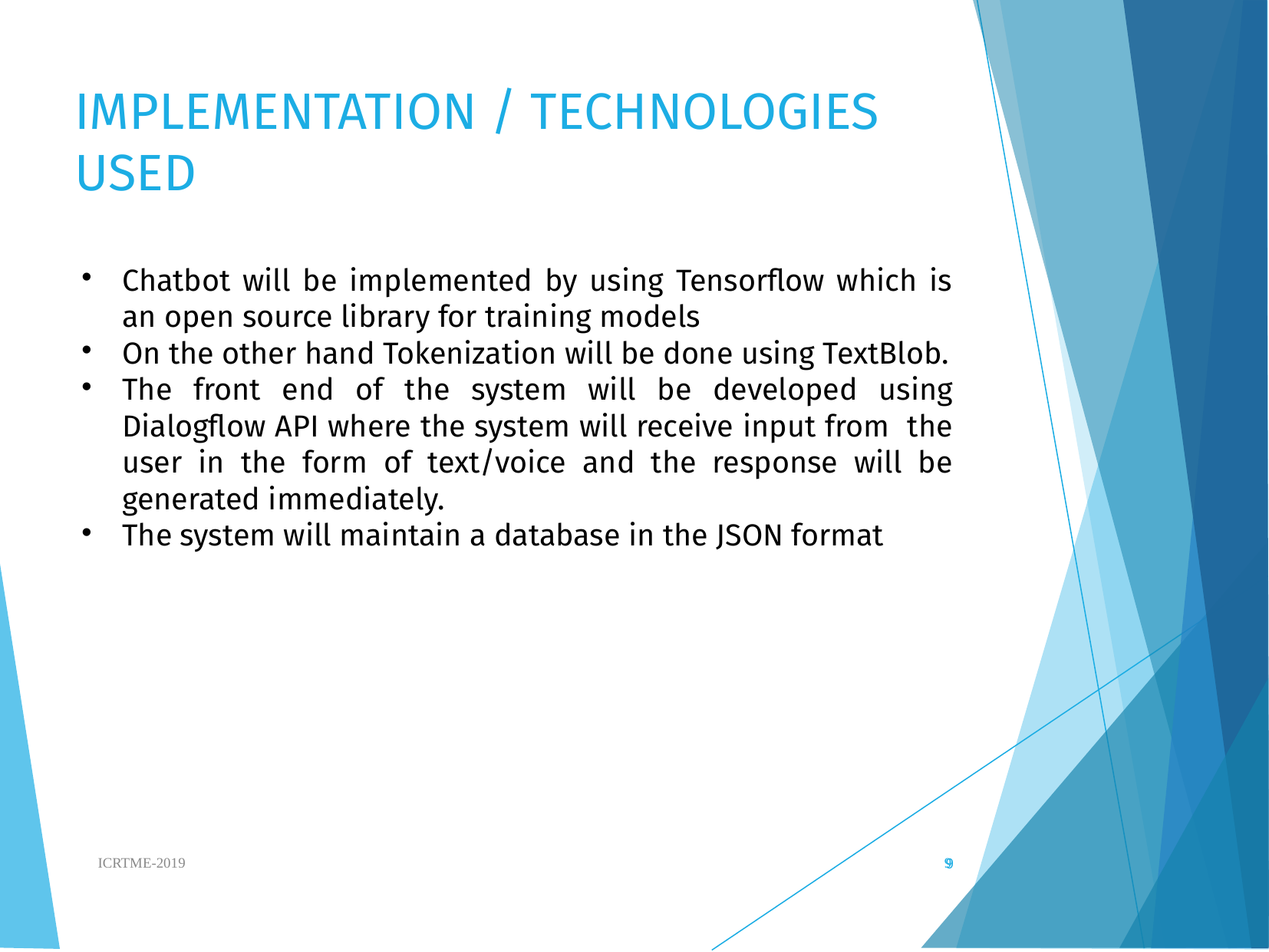

IMPLEMENTATION / TECHNOLOGIES
USED
Chatbot will be implemented by using Tensorflow which is an open source library for training models
On the other hand Tokenization will be done using TextBlob.
The front end of the system will be developed using Dialogflow API where the system will receive input from  the user in the form of text/voice and the response will be generated immediately.
The system will maintain a database in the JSON format
ICRTME-2019
9
9